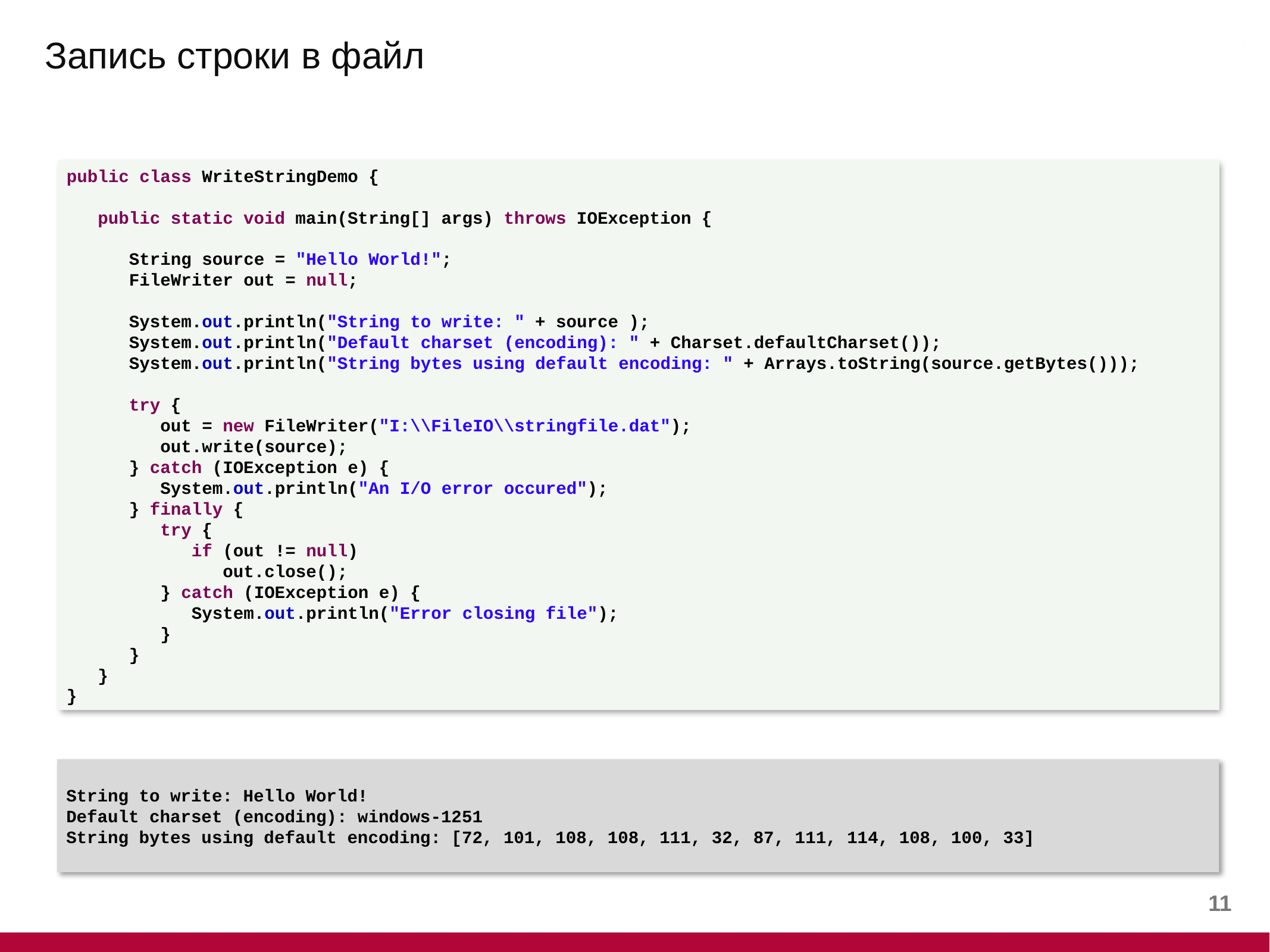

# Запись строки в файл

public class WriteStringDemo {

   public static void main(String[] args) throws IOException {

      String source = "Hello World!";
      FileWriter out = null;

      System.out.println("String to write: " + source );
      System.out.println("Default charset (encoding): " + Charset.defaultCharset());
      System.out.println("String bytes using default encoding: " + Arrays.toString(source.getBytes()));

      try {
         out = new FileWriter("I:\\FileIO\\stringfile.dat");
         out.write(source);
      } catch (IOException e) {
         System.out.println("An I/O error occured");
      } finally {
         try {
            if (out != null)
               out.close();
         } catch (IOException e) {
            System.out.println("Error closing file");
         }
      }
   }
}

String to write: Hello World!
Default charset (encoding): windows-1251
String bytes using default encoding: [72, 101, 108, 108, 111, 32, 87, 111, 114, 108, 100, 33]

11